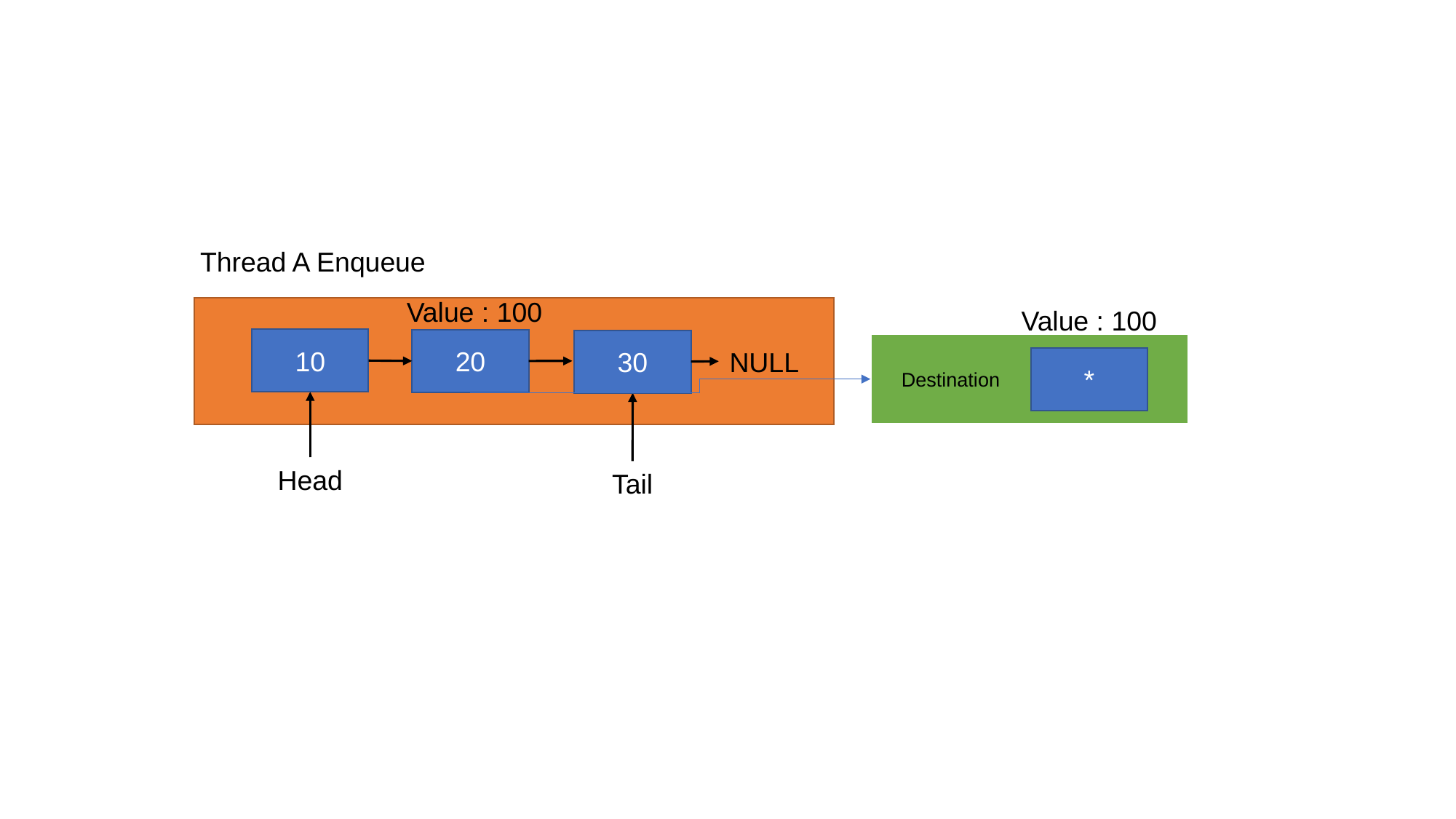

Thread A Enqueue
Value : 100

20
Head
Tail
Value : 100
10
30

*
Destination
NULL